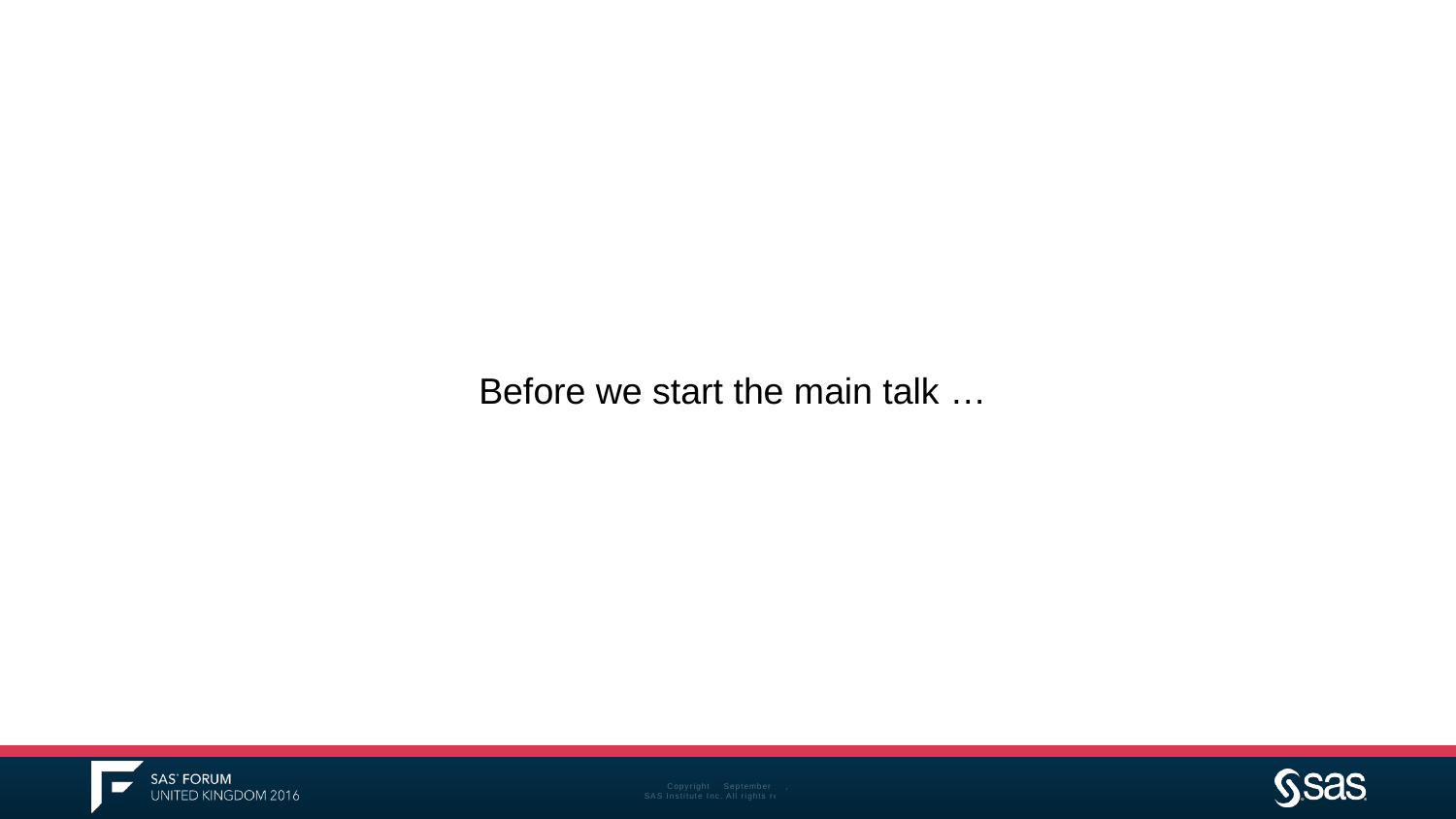

Before we start the main talk …